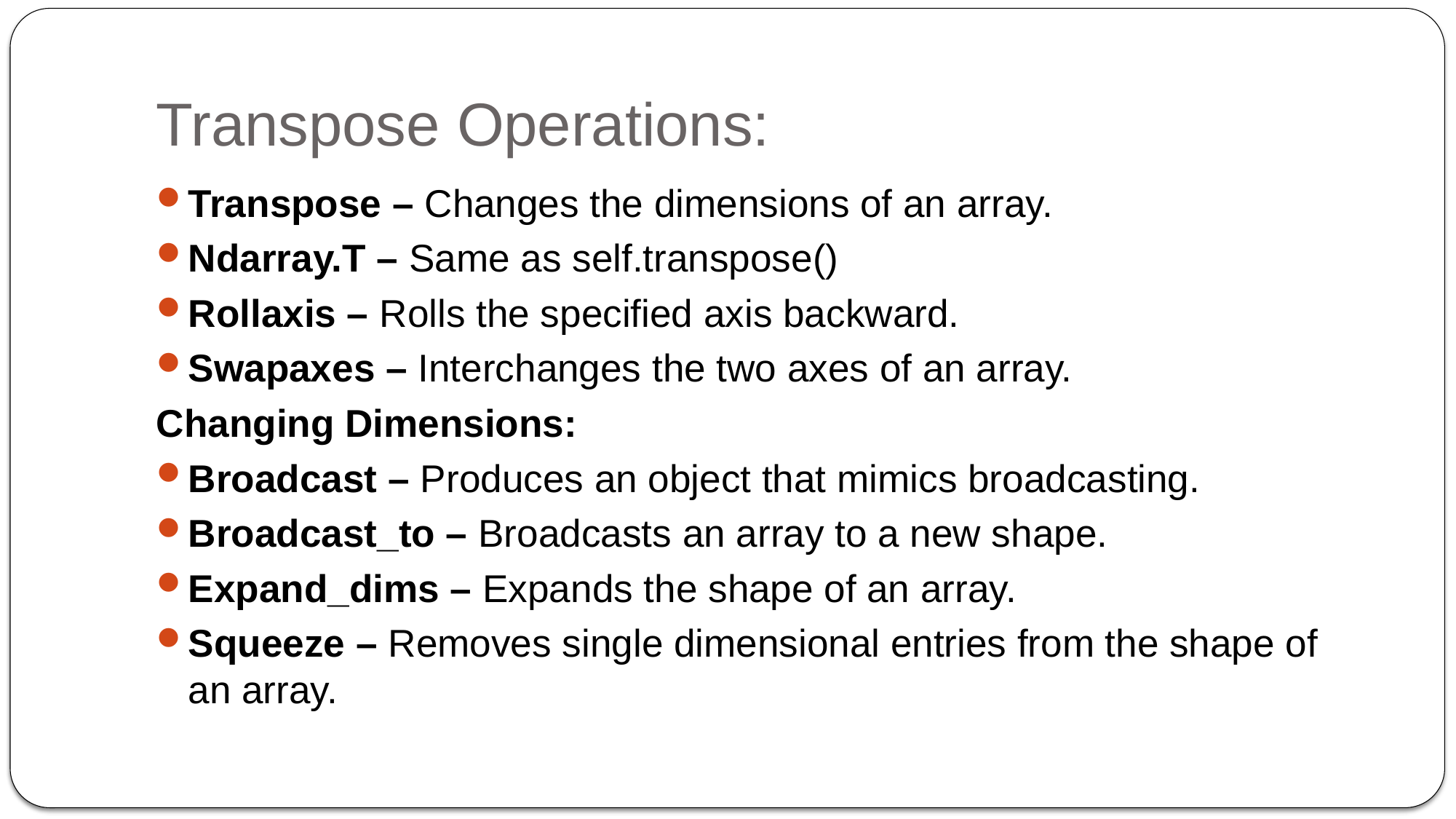

# Transpose Operations:
Transpose – Changes the dimensions of an array.
Ndarray.T – Same as self.transpose()
Rollaxis – Rolls the specified axis backward.
Swapaxes – Interchanges the two axes of an array.
Changing Dimensions:
Broadcast – Produces an object that mimics broadcasting.
Broadcast_to – Broadcasts an array to a new shape.
Expand_dims – Expands the shape of an array.
Squeeze – Removes single dimensional entries from the shape of an array.